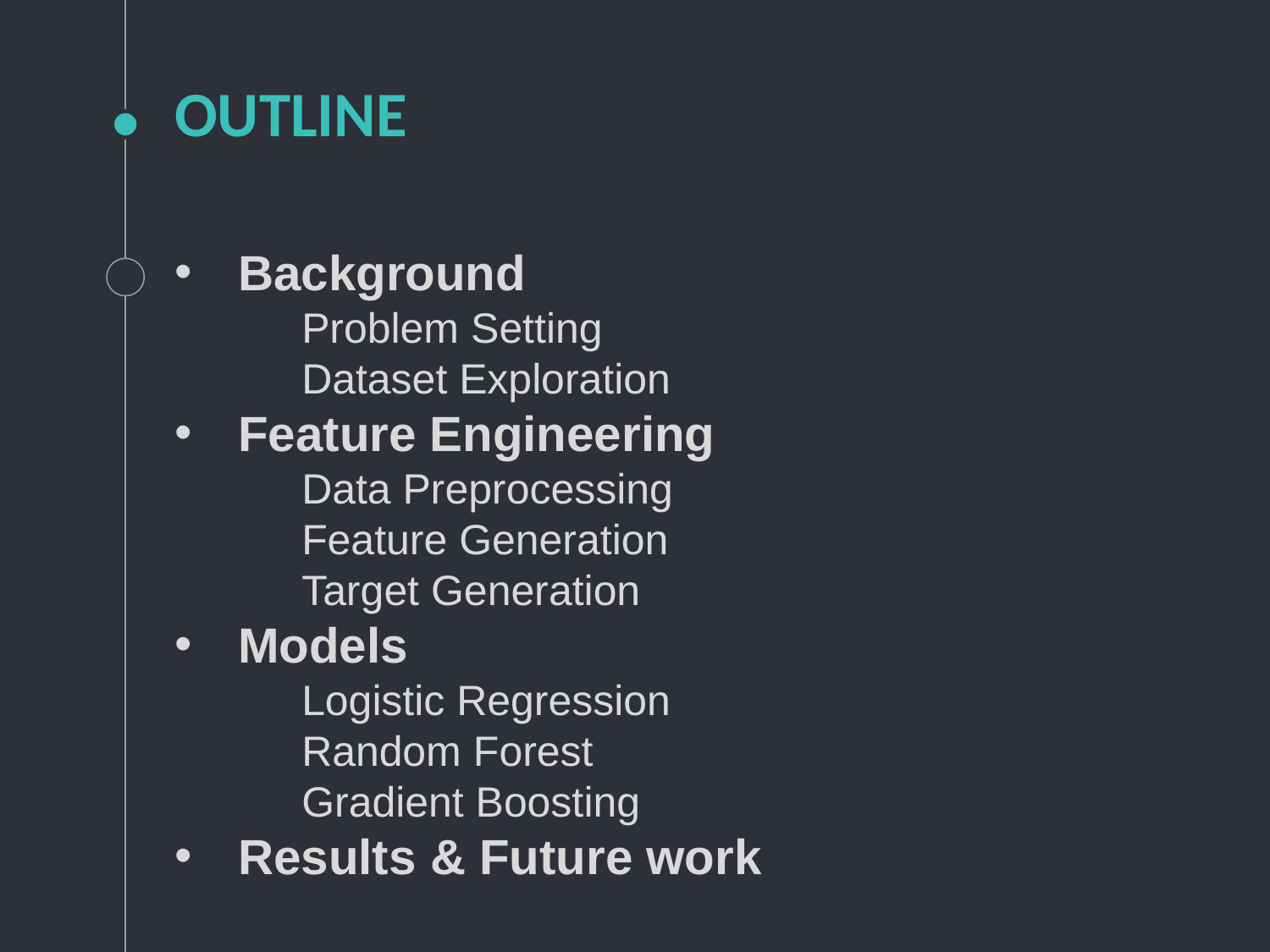

# OUTLINE
Background
	Problem Setting
	Dataset Exploration
Feature Engineering
	Data Preprocessing
	Feature Generation
	Target Generation
Models
	Logistic Regression
	Random Forest
	Gradient Boosting
Results & Future work